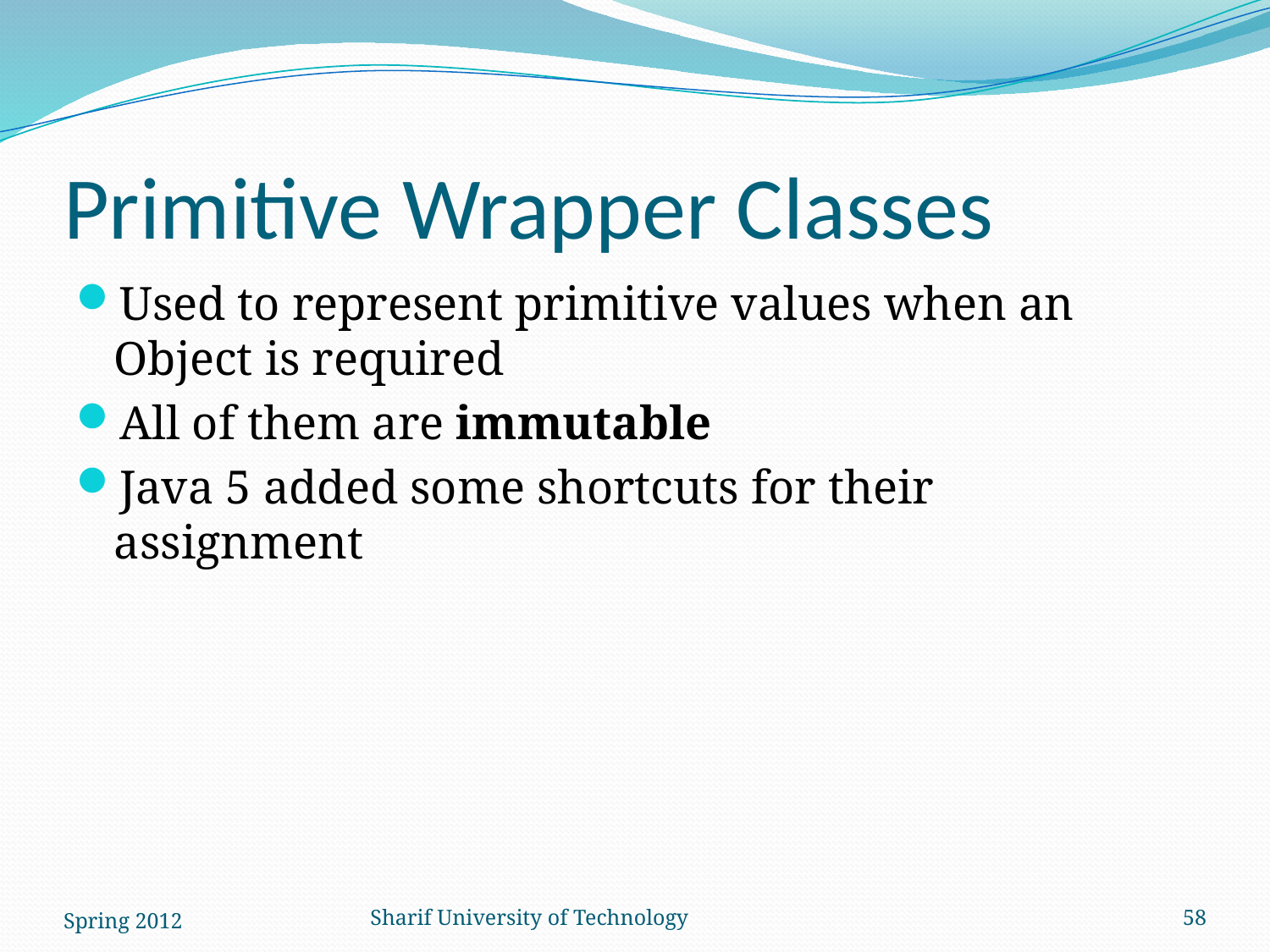

# Primitive Wrapper Classes
Used to represent primitive values when an Object is required
All of them are immutable
Java 5 added some shortcuts for their assignment

Spring 2012
Sharif University of Technology
58